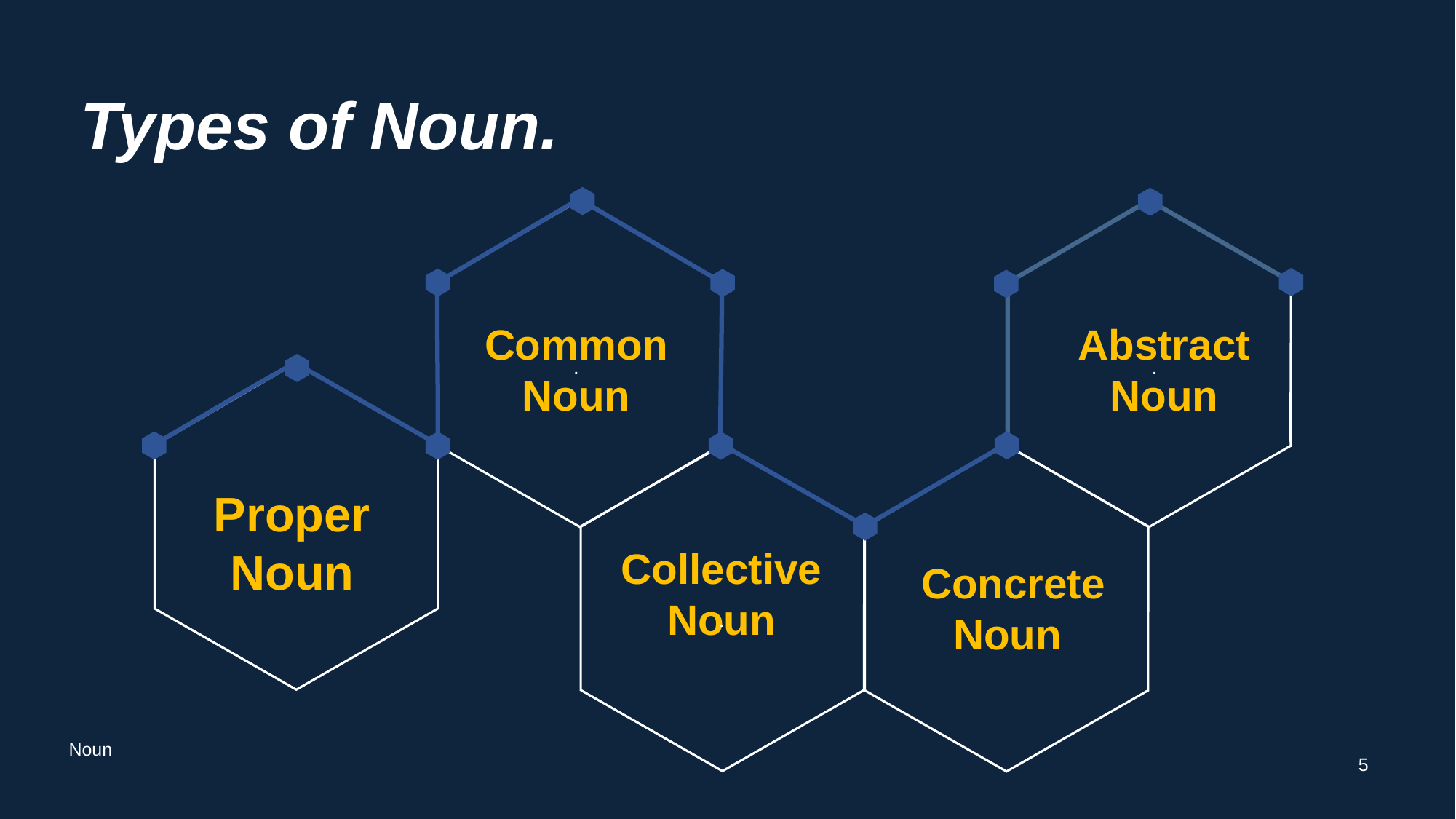

# Types of Noun.
Common Noun
Abstract Noun
.
.
Proper Noun

Collective Noun
 Concrete Noun
.

Noun
5